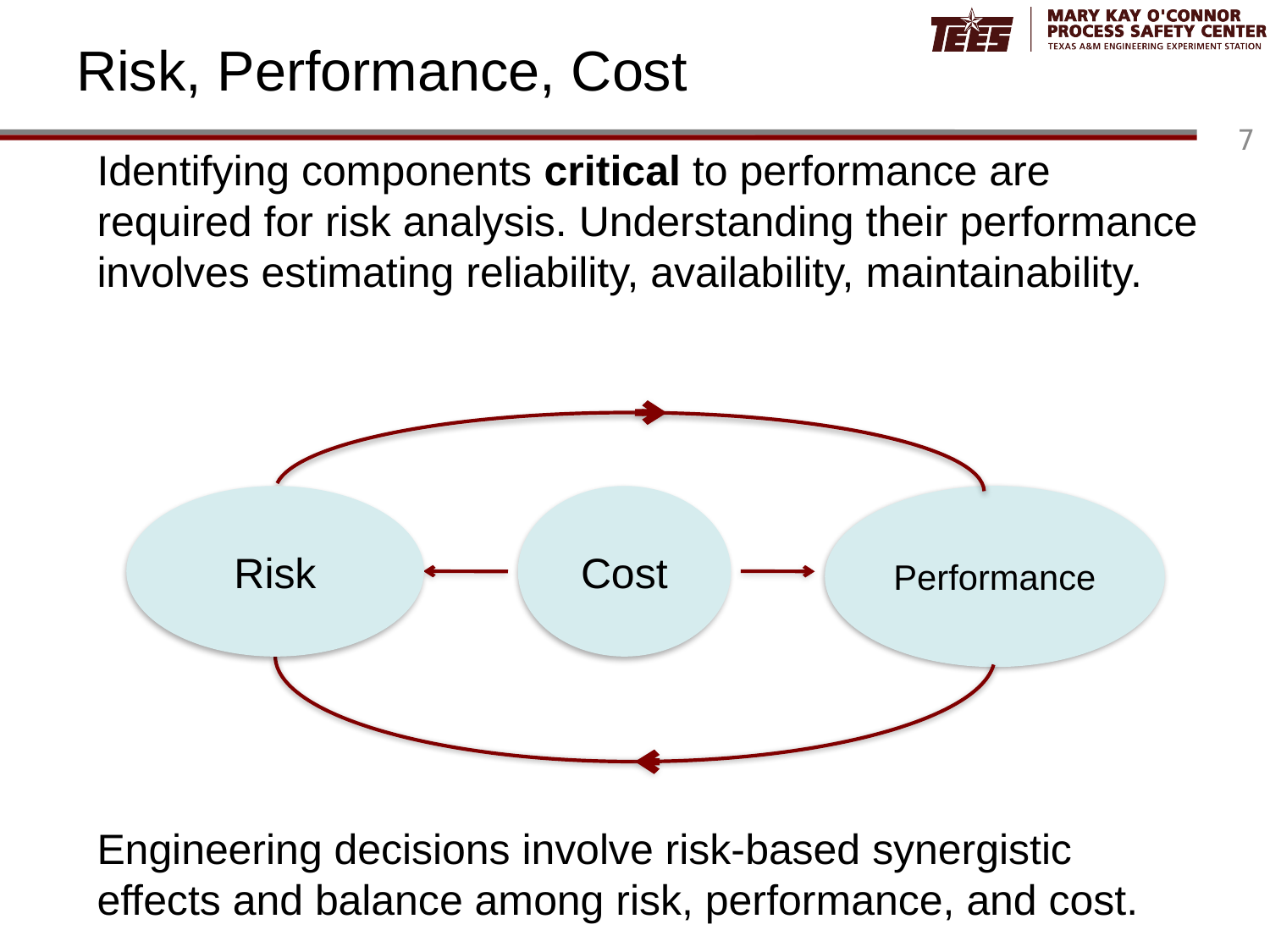

# Risk, Performance, Cost
Identifying components critical to performance are required for risk analysis. Understanding their performance involves estimating reliability, availability, maintainability.

Risk
Cost
Performance

Engineering decisions involve risk-based synergistic effects and balance among risk, performance, and cost.